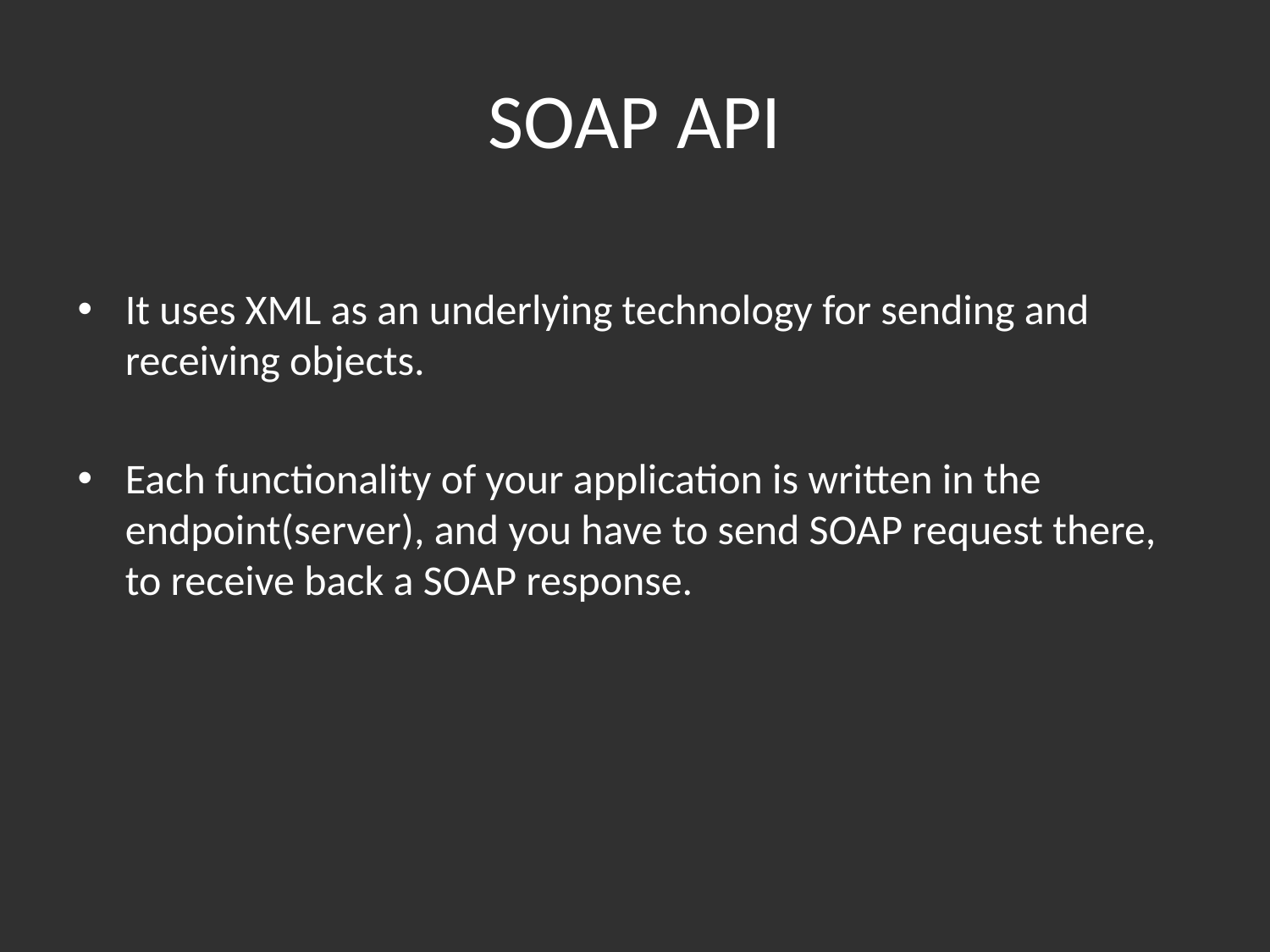

# SOAP API
It uses XML as an underlying technology for sending and receiving objects.

Each functionality of your application is written in the endpoint(server), and you have to send SOAP request there, to receive back a SOAP response.